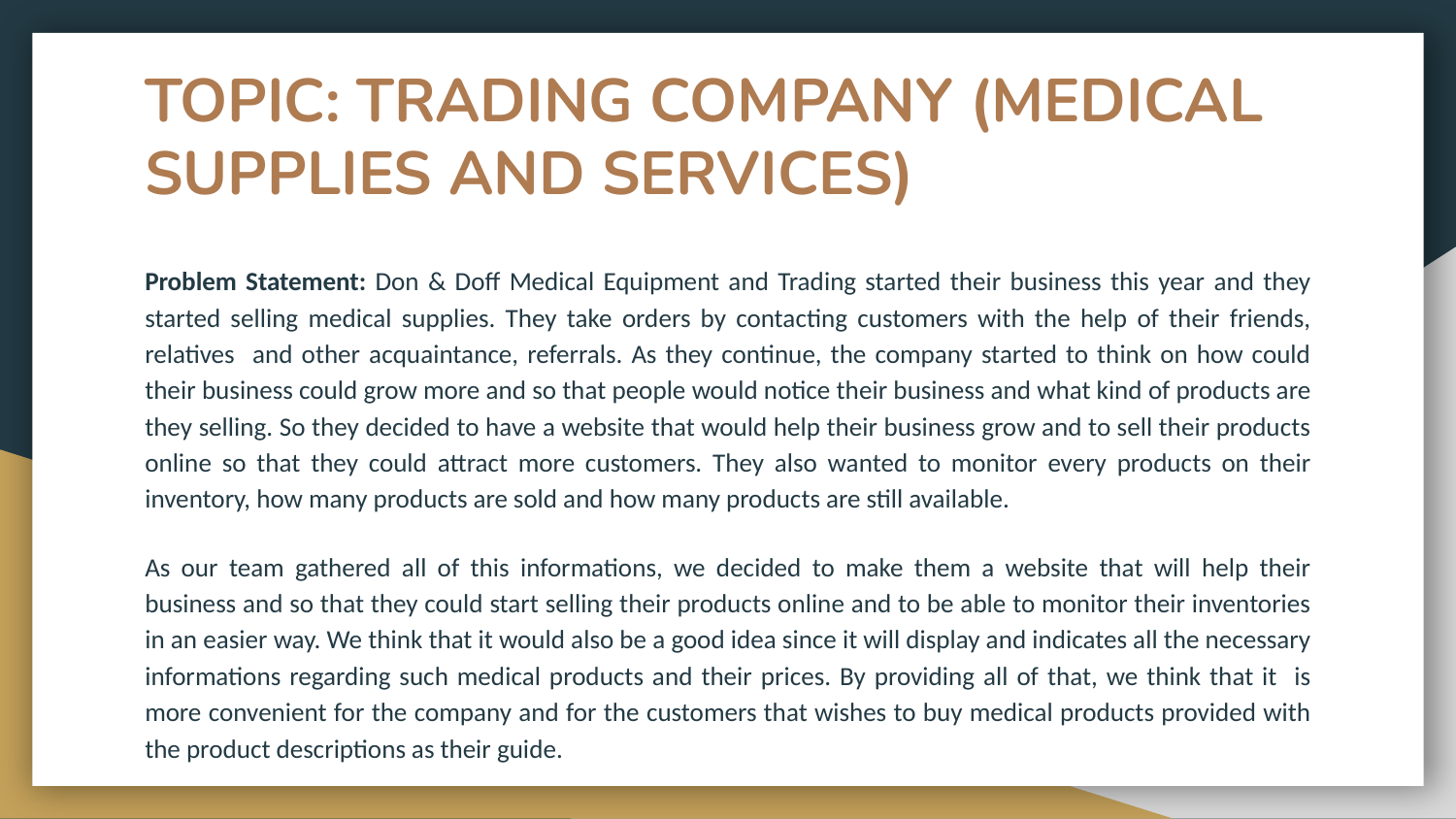

# TOPIC: TRADING COMPANY (MEDICAL SUPPLIES AND SERVICES)

Problem Statement: Don & Doff Medical Equipment and Trading started their business this year and they started selling medical supplies. They take orders by contacting customers with the help of their friends, relatives  and other acquaintance, referrals. As they continue, the company started to think on how could their business could grow more and so that people would notice their business and what kind of products are they selling. So they decided to have a website that would help their business grow and to sell their products online so that they could attract more customers. They also wanted to monitor every products on their inventory, how many products are sold and how many products are still available.
As our team gathered all of this informations, we decided to make them a website that will help their business and so that they could start selling their products online and to be able to monitor their inventories in an easier way. We think that it would also be a good idea since it will display and indicates all the necessary informations regarding such medical products and their prices. By providing all of that, we think that it  is more convenient for the company and for the customers that wishes to buy medical products provided with the product descriptions as their guide.